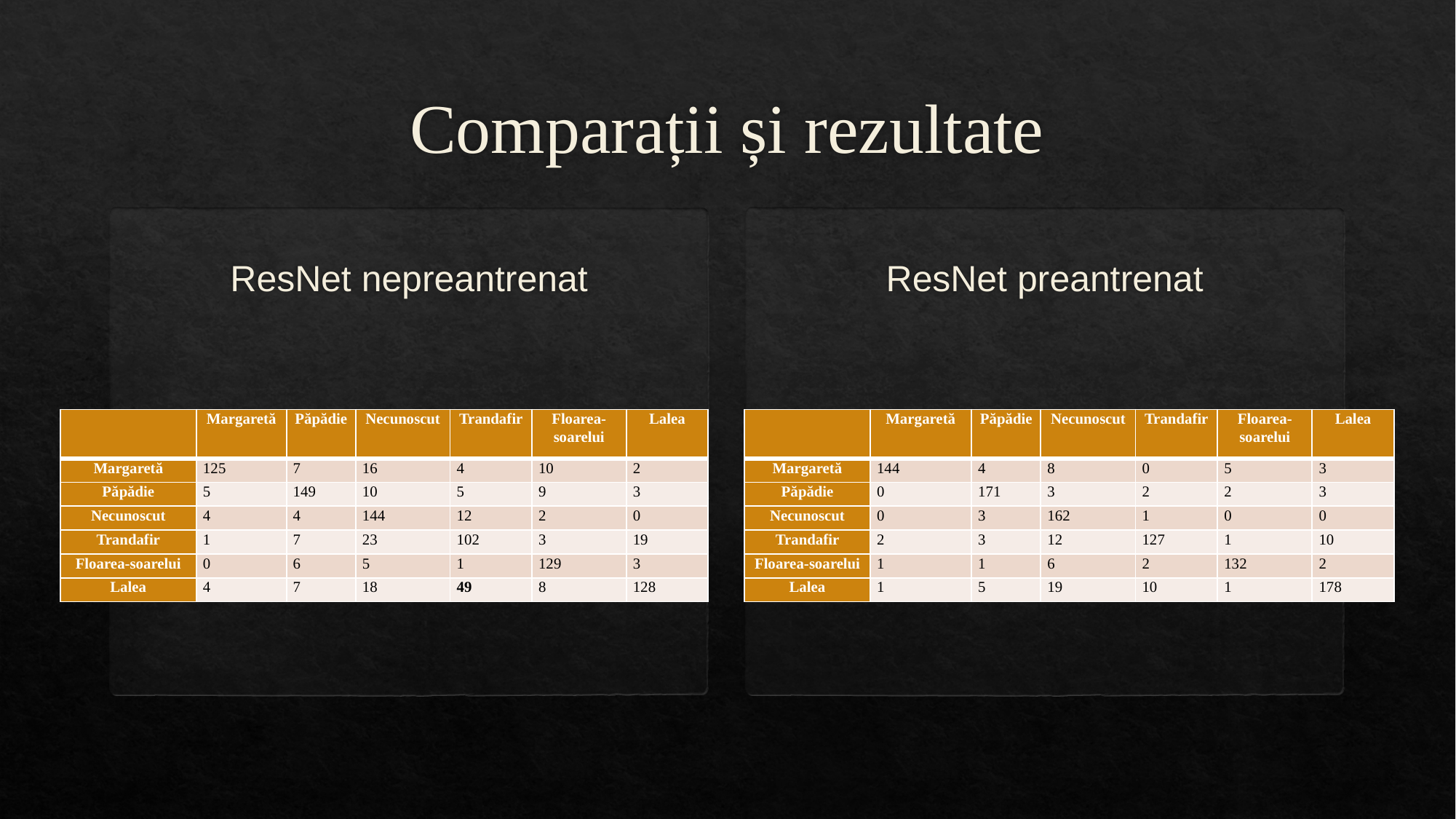

# Comparații și rezultate
ResNet preantrenat
ResNet nepreantrenat
|  | Margaretă | Păpădie | Necunoscut | Trandafir | Floarea-soarelui | Lalea |
| --- | --- | --- | --- | --- | --- | --- |
| Margaretă | 144 | 4 | 8 | 0 | 5 | 3 |
| Păpădie | 0 | 171 | 3 | 2 | 2 | 3 |
| Necunoscut | 0 | 3 | 162 | 1 | 0 | 0 |
| Trandafir | 2 | 3 | 12 | 127 | 1 | 10 |
| Floarea-soarelui | 1 | 1 | 6 | 2 | 132 | 2 |
| Lalea | 1 | 5 | 19 | 10 | 1 | 178 |
|  | Margaretă | Păpădie | Necunoscut | Trandafir | Floarea-soarelui | Lalea |
| --- | --- | --- | --- | --- | --- | --- |
| Margaretă | 125 | 7 | 16 | 4 | 10 | 2 |
| Păpădie | 5 | 149 | 10 | 5 | 9 | 3 |
| Necunoscut | 4 | 4 | 144 | 12 | 2 | 0 |
| Trandafir | 1 | 7 | 23 | 102 | 3 | 19 |
| Floarea-soarelui | 0 | 6 | 5 | 1 | 129 | 3 |
| Lalea | 4 | 7 | 18 | 49 | 8 | 128 |